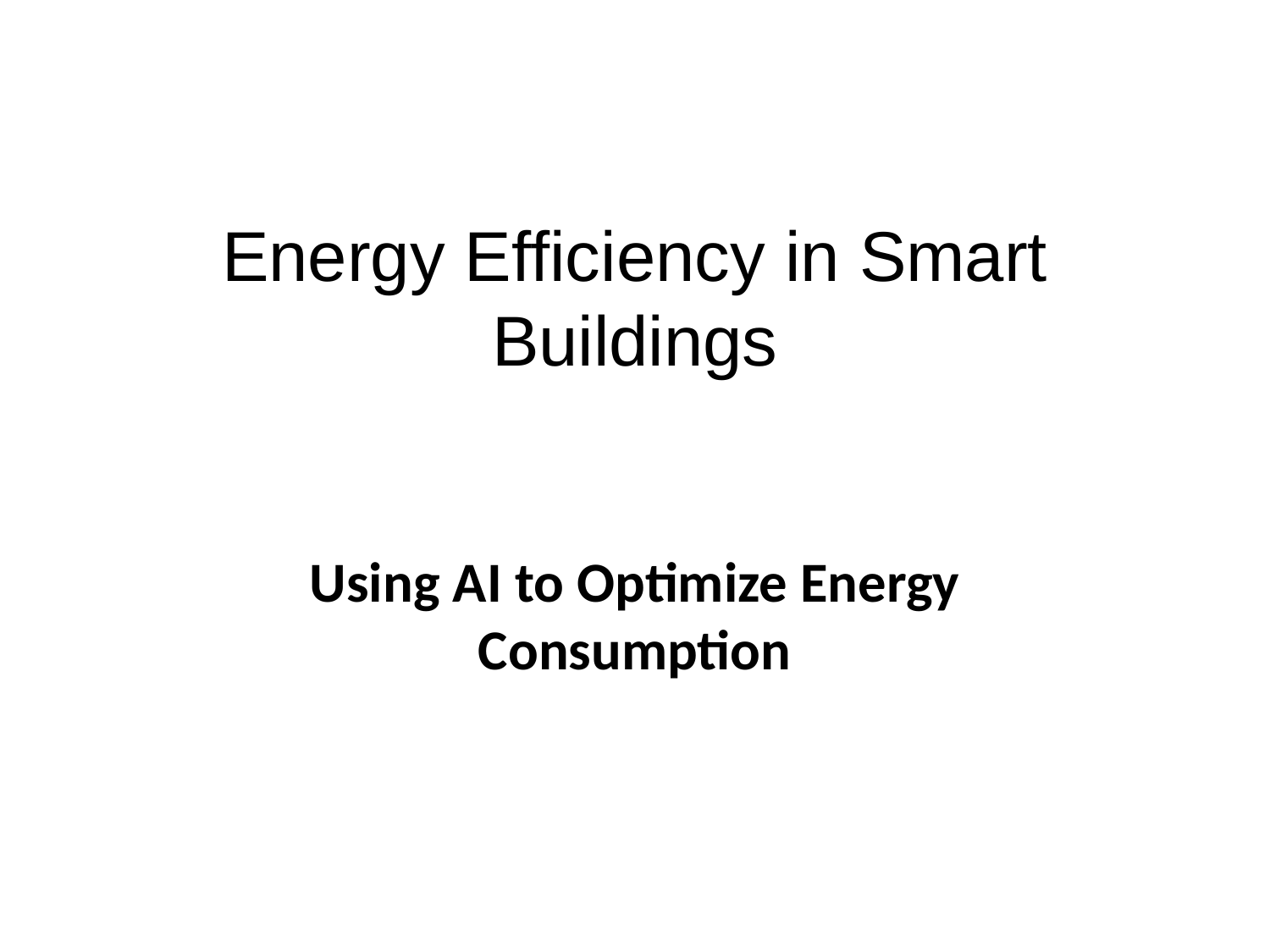

# Energy Efficiency in Smart Buildings
Using AI to Optimize Energy Consumption